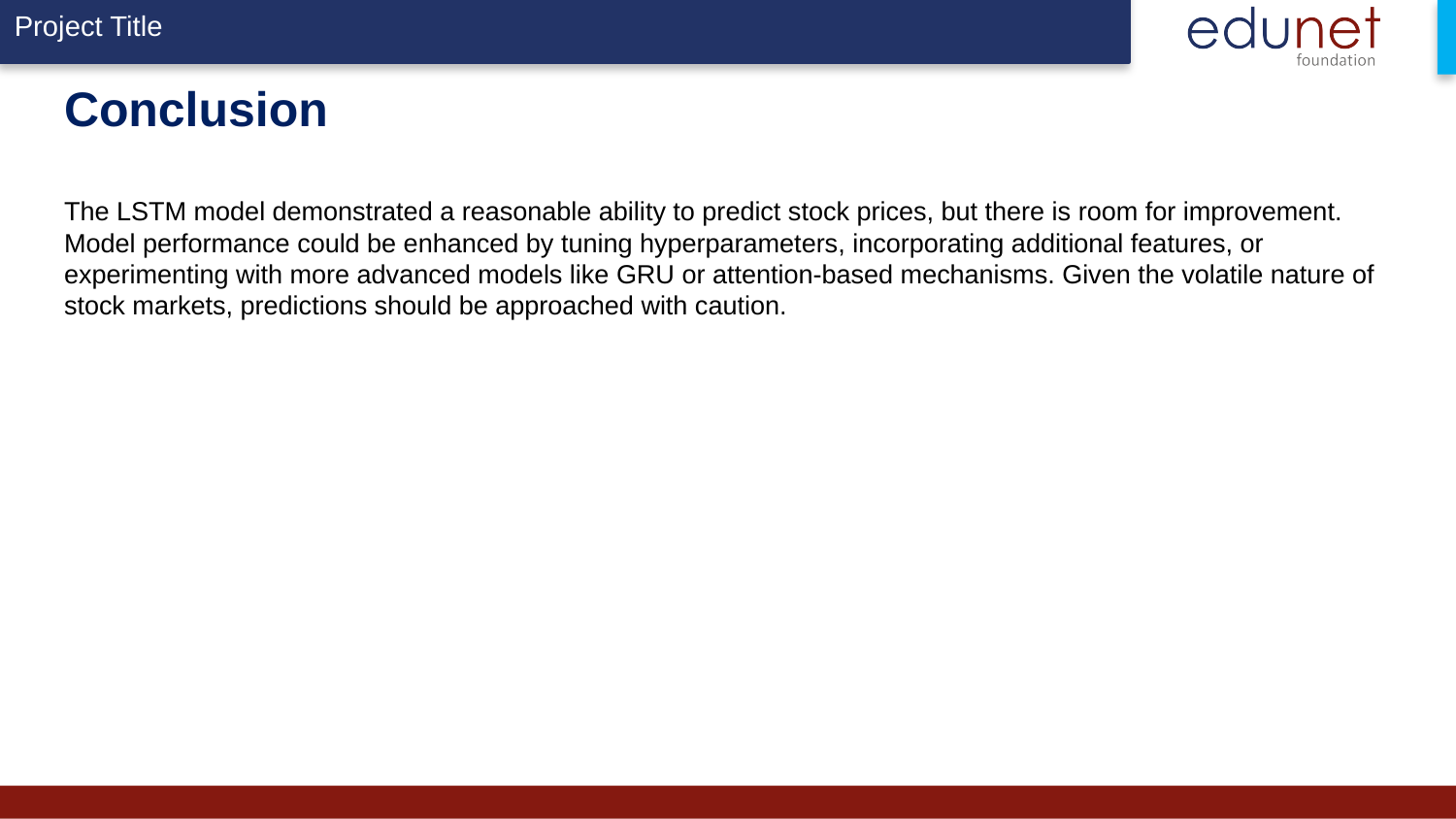

# Conclusion The LSTM model demonstrated a reasonable ability to predict stock prices, but there is room for improvement. Model performance could be enhanced by tuning hyperparameters, incorporating additional features, or experimenting with more advanced models like GRU or attention-based mechanisms. Given the volatile nature of stock markets, predictions should be approached with caution.